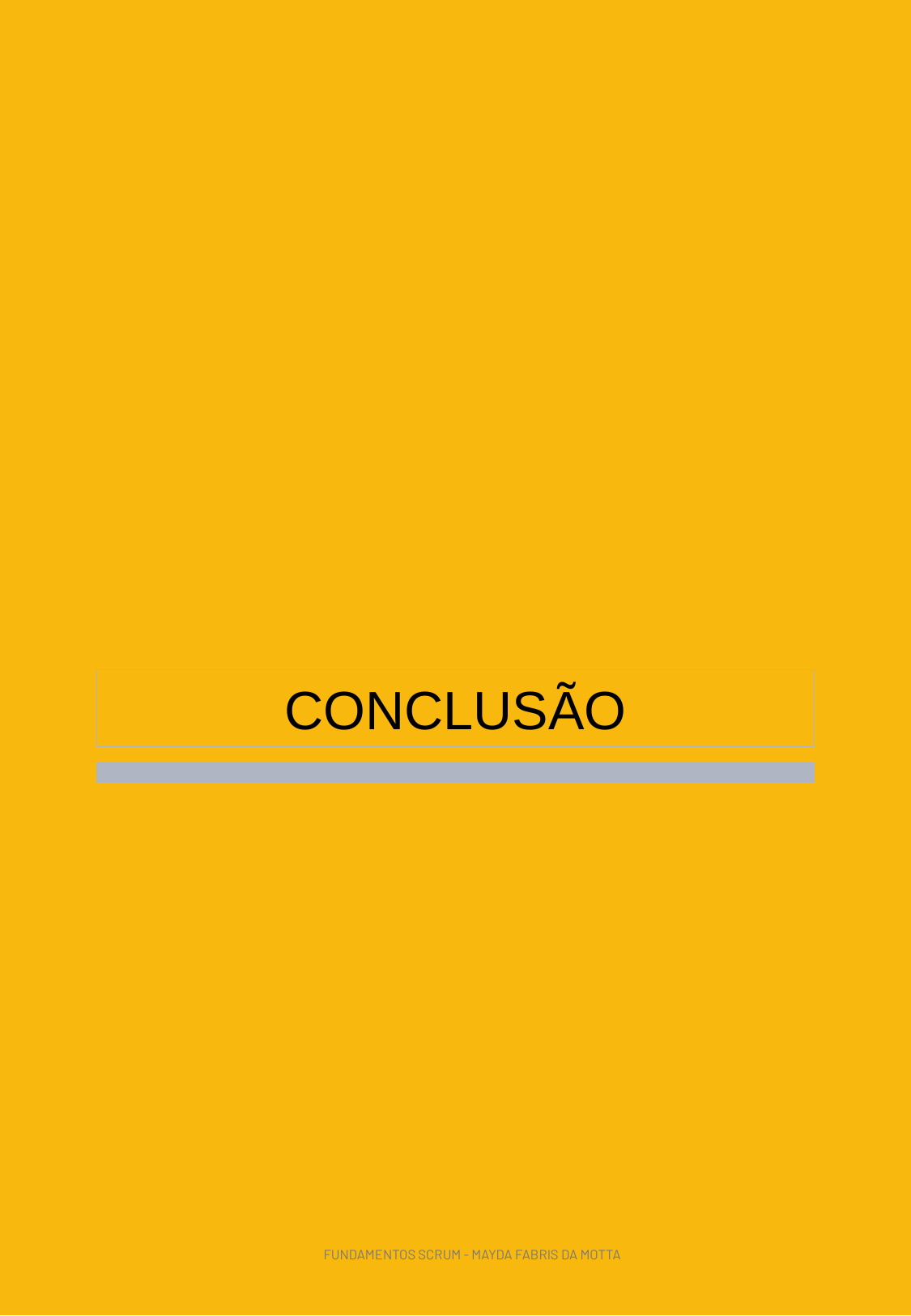

CONCLUSÃO

FUNDAMENTOS SCRUM - MAYDA FABRIS DA MOTTA
14